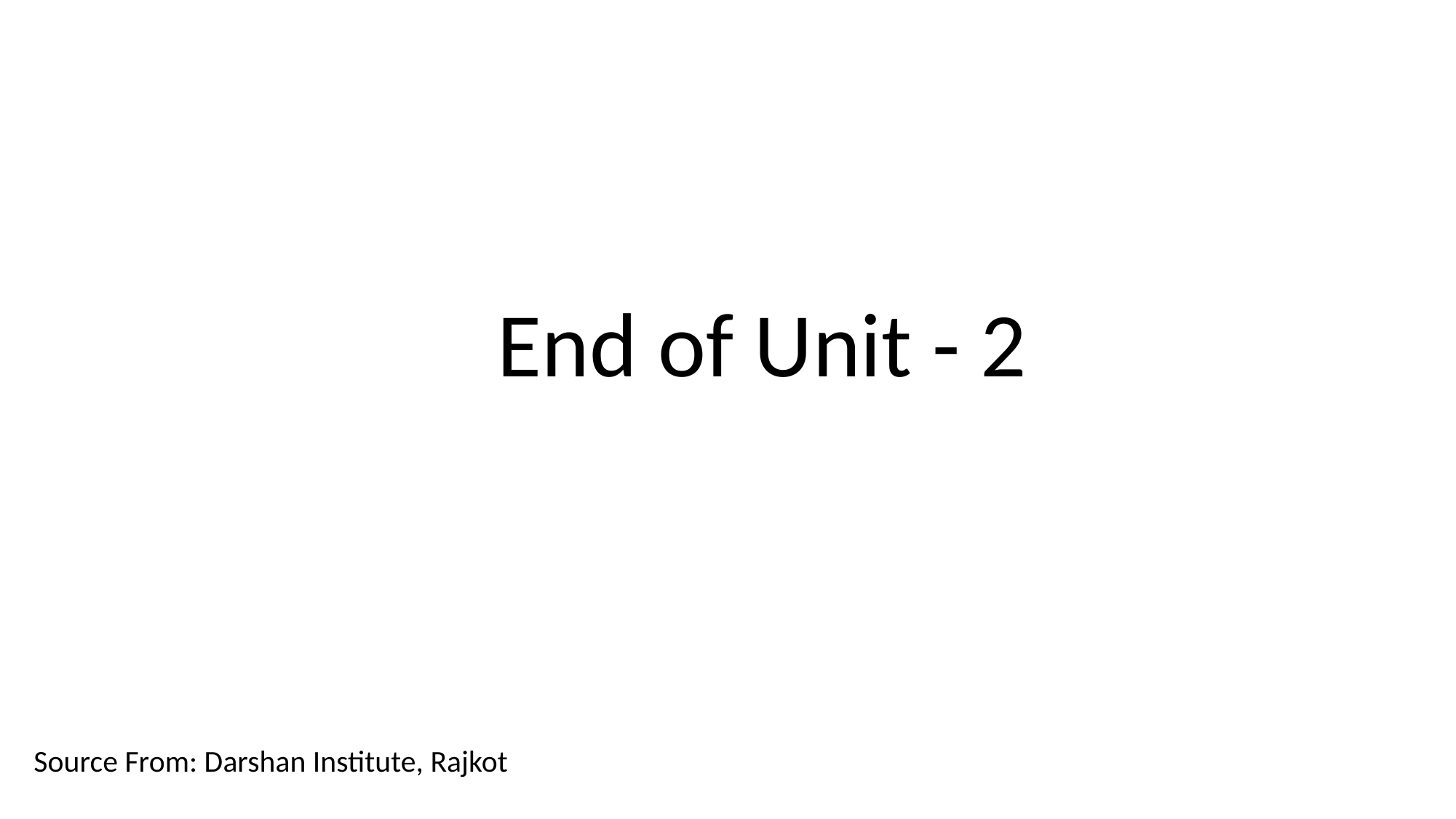

End of Unit - 2
Source From: Darshan Institute, Rajkot